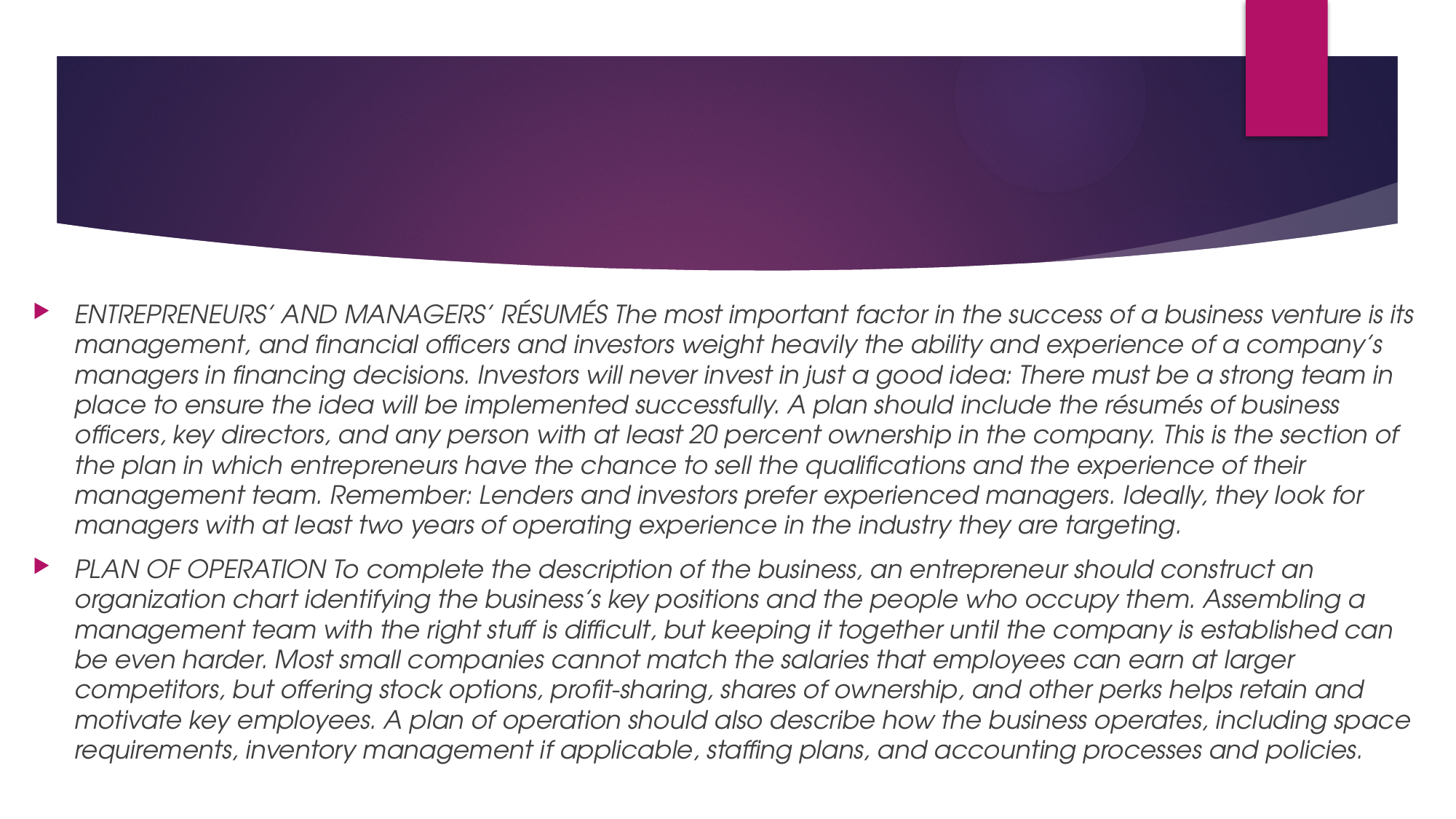

#
ENTREPRENEURS’ AND MANAGERS’ RÉSUMÉS The most important factor in the success of a business venture is its management, and financial officers and investors weight heavily the ability and experience of a company’s managers in financing decisions. Investors will never invest in just a good idea: There must be a strong team in place to ensure the idea will be implemented successfully. A plan should include the résumés of business officers, key directors, and any person with at least 20 percent ownership in the company. This is the section of the plan in which entrepreneurs have the chance to sell the qualifications and the experience of their management team. Remember: Lenders and investors prefer experienced managers. Ideally, they look for managers with at least two years of operating experience in the industry they are targeting.
PLAN OF OPERATION To complete the description of the business, an entrepreneur should construct an organization chart identifying the business’s key positions and the people who occupy them. Assembling a management team with the right stuff is difficult, but keeping it together until the company is established can be even harder. Most small companies cannot match the salaries that employees can earn at larger competitors, but offering stock options, profit-sharing, shares of ownership, and other perks helps retain and motivate key employees. A plan of operation should also describe how the business operates, including space requirements, inventory management if applicable, staffing plans, and accounting processes and policies.